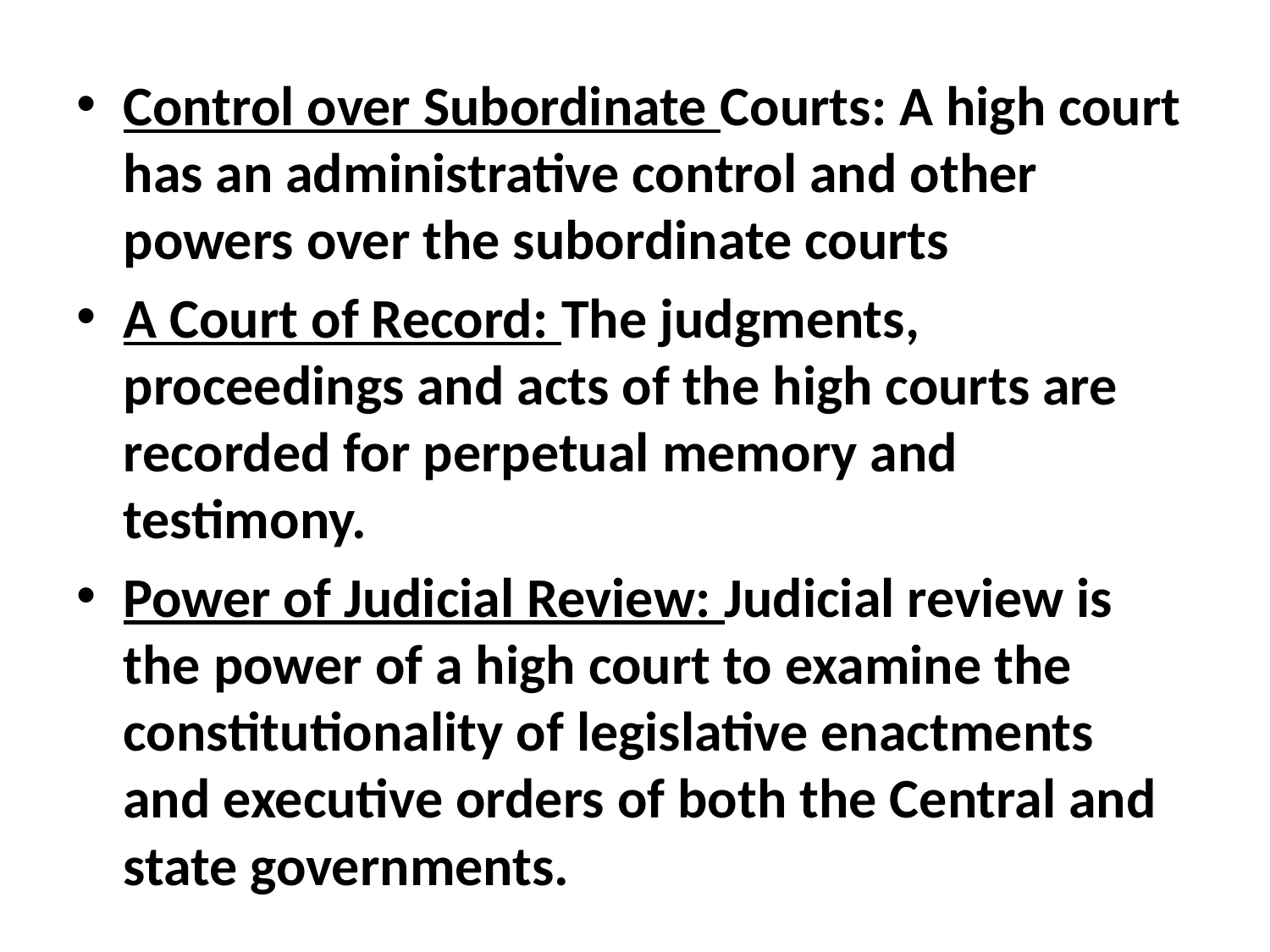

Control over Subordinate Courts: A high court has an administrative control and other powers over the subordinate courts
A Court of Record: The judgments, proceedings and acts of the high courts are recorded for perpetual memory and testimony.
Power of Judicial Review: Judicial review is the power of a high court to examine the constitutionality of legislative enactments and executive orders of both the Central and state governments.